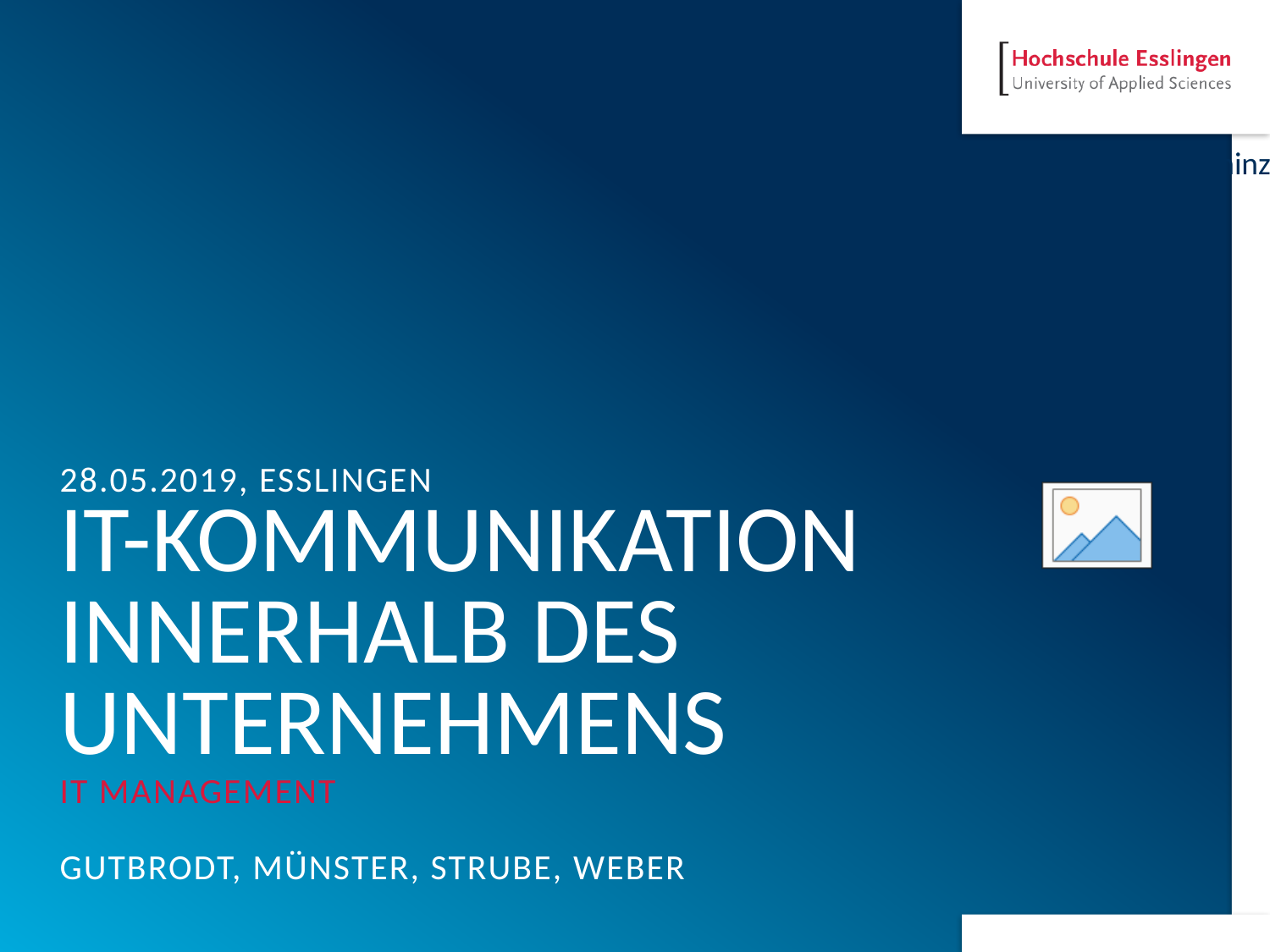

28.05.2019, Esslingen
IT-Kommunikation innerhalb des unternehmens
IT MANAGEMENT

Gutbrodt, Münster, strube, weber